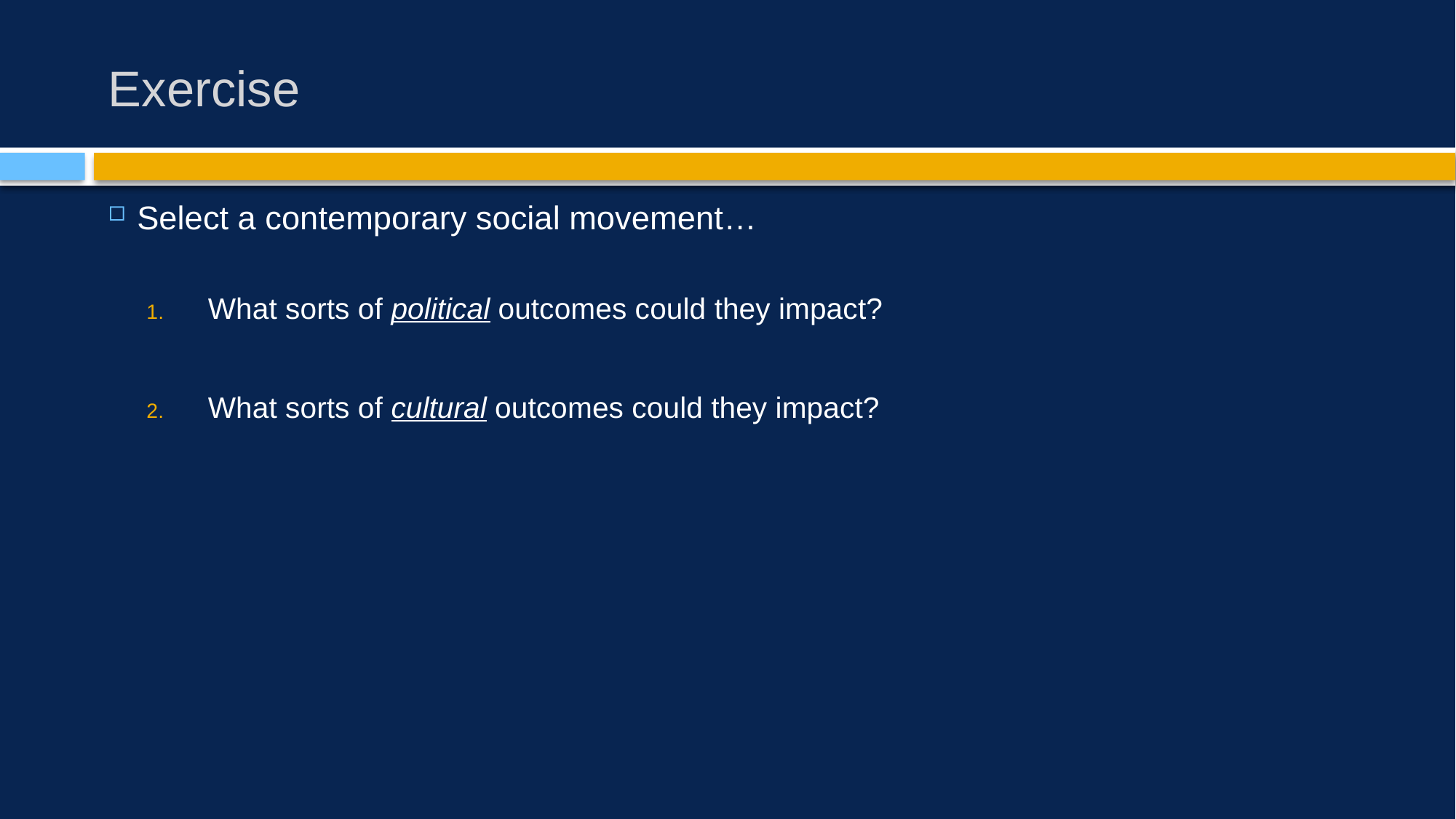

# Exercise
Select a contemporary social movement…

What sorts of political outcomes could they impact?

What sorts of cultural outcomes could they impact?